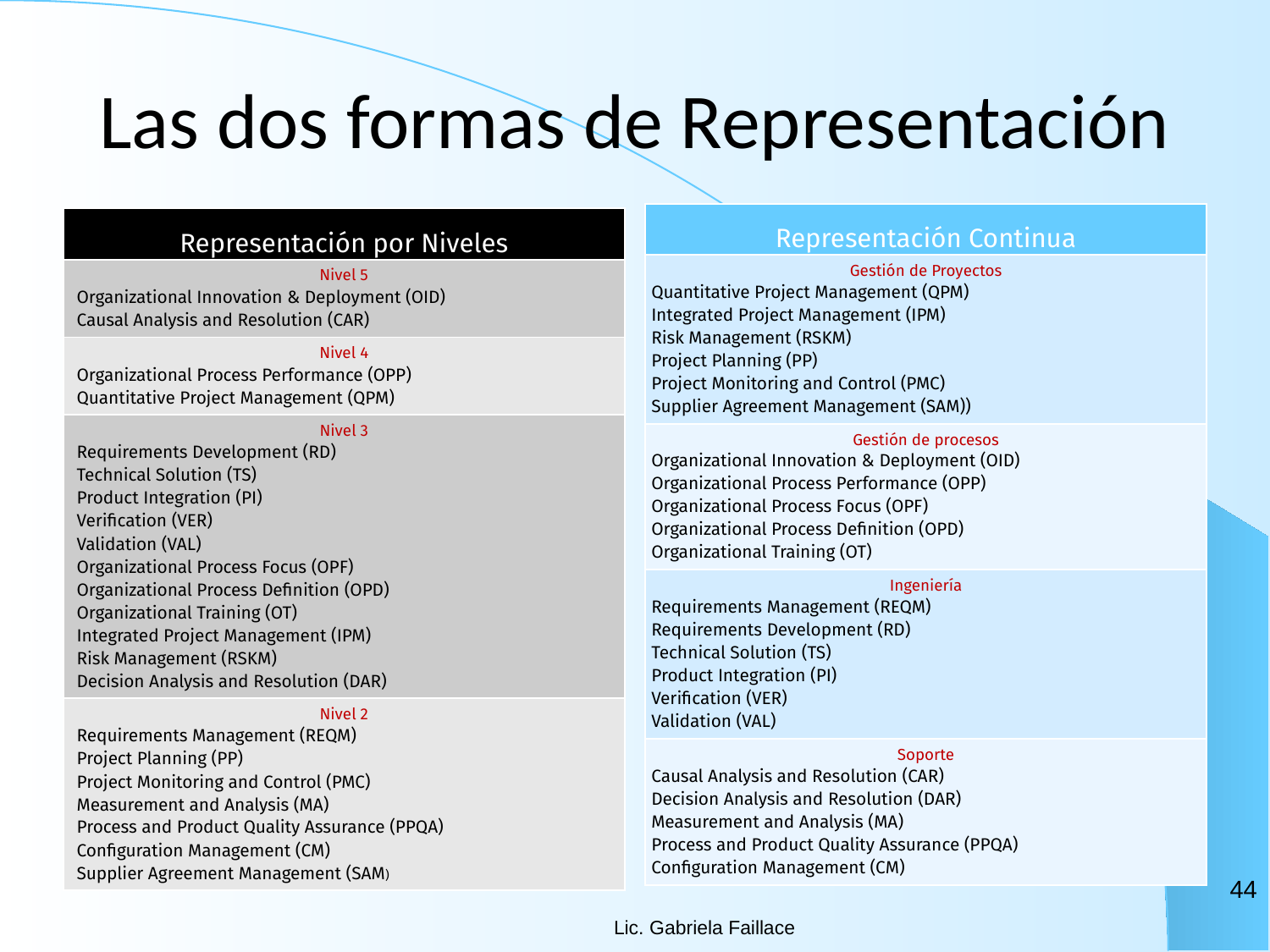

# Las dos formas de Representación
| Representación Continua |
| --- |
| Gestión de Proyectos Quantitative Project Management (QPM) Integrated Project Management (IPM) Risk Management (RSKM) Project Planning (PP) Project Monitoring and Control (PMC) Supplier Agreement Management (SAM)) |
| Gestión de procesos Organizational Innovation & Deployment (OID) Organizational Process Performance (OPP) Organizational Process Focus (OPF) Organizational Process Definition (OPD) Organizational Training (OT) |
| Ingeniería Requirements Management (REQM) Requirements Development (RD) Technical Solution (TS) Product Integration (PI) Verification (VER) Validation (VAL) |
| Soporte Causal Analysis and Resolution (CAR) Decision Analysis and Resolution (DAR) Measurement and Analysis (MA) Process and Product Quality Assurance (PPQA) Configuration Management (CM) |
| Representación por Niveles |
| --- |
| Nivel 5 Organizational Innovation & Deployment (OID) Causal Analysis and Resolution (CAR) |
| Nivel 4 Organizational Process Performance (OPP) Quantitative Project Management (QPM) |
| Nivel 3 Requirements Development (RD) Technical Solution (TS) Product Integration (PI) Verification (VER) Validation (VAL) Organizational Process Focus (OPF) Organizational Process Definition (OPD) Organizational Training (OT) Integrated Project Management (IPM) Risk Management (RSKM) Decision Analysis and Resolution (DAR) |
| Nivel 2 Requirements Management (REQM) Project Planning (PP) Project Monitoring and Control (PMC) Measurement and Analysis (MA) Process and Product Quality Assurance (PPQA) Configuration Management (CM) Supplier Agreement Management (SAM) |

44
Lic. Gabriela Faillace